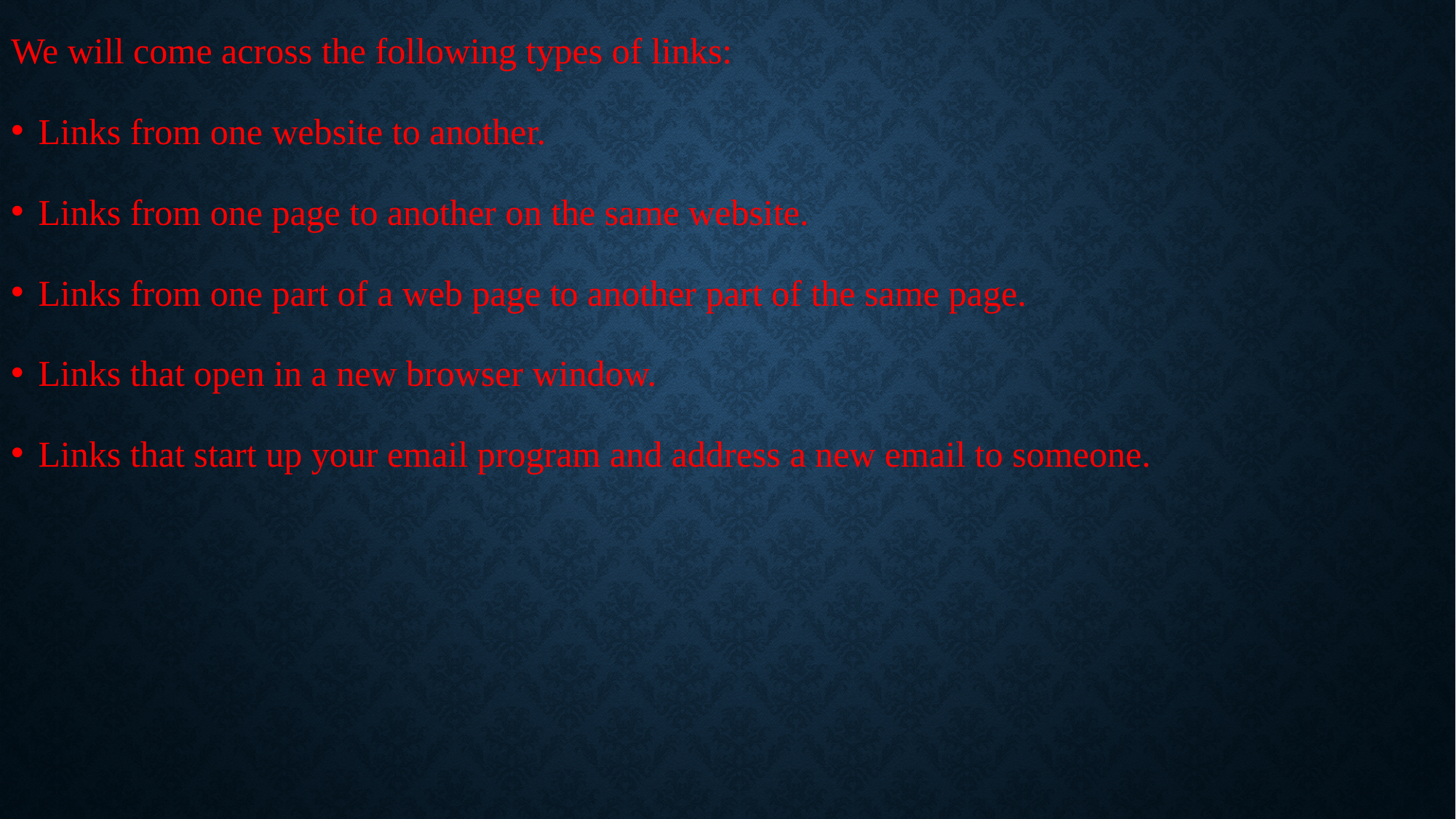

We will come across the following types of links:
Links from one website to another.
Links from one page to another on the same website.
Links from one part of a web page to another part of the same page.
Links that open in a new browser window.
Links that start up your email program and address a new email to someone.